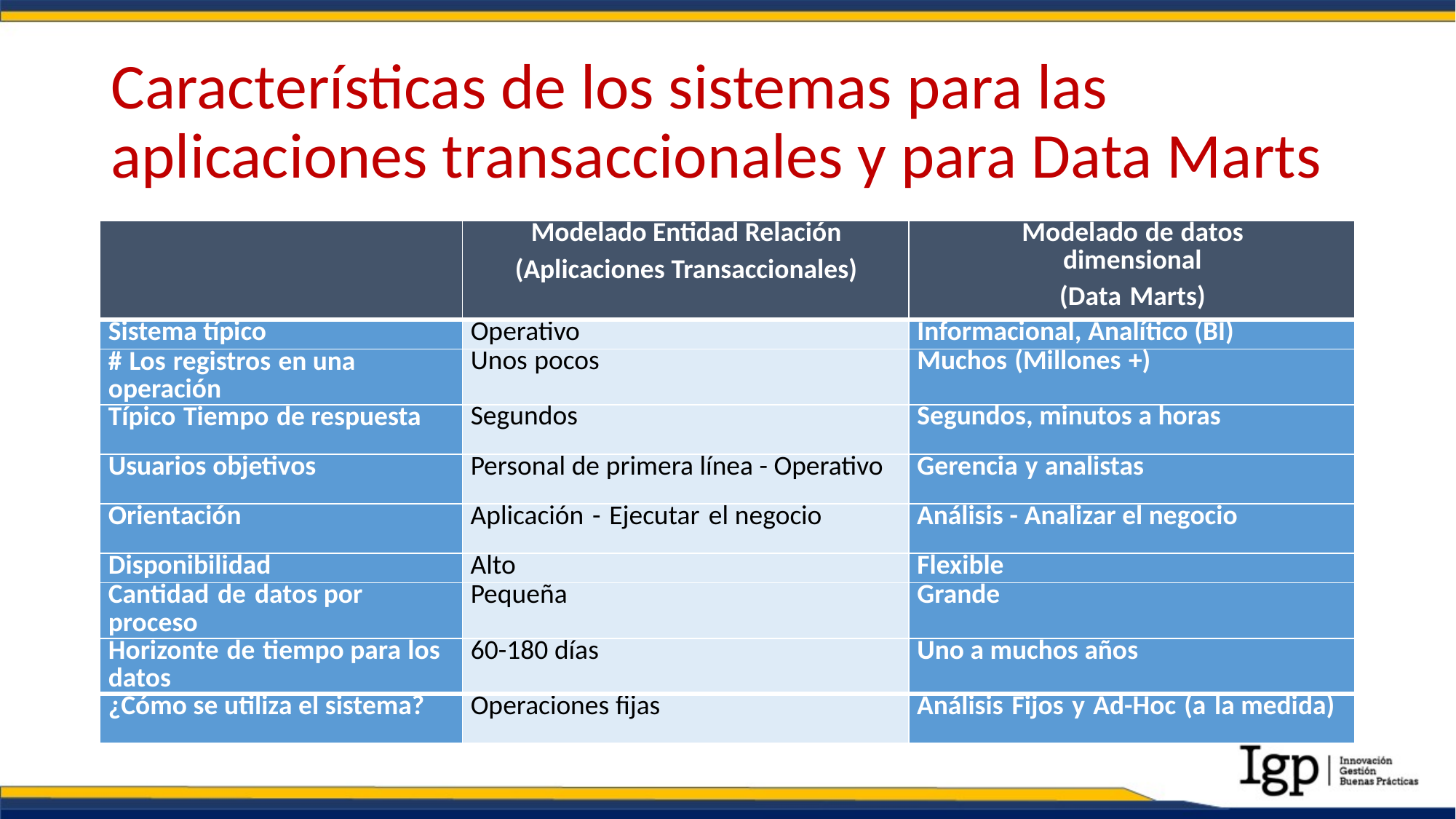

# Características de los sistemas para las aplicaciones transaccionales y para Data Marts
|  | Modelado Entidad Relación (Aplicaciones Transaccionales) | Modelado de datos dimensional (Data Marts) |
| --- | --- | --- |
| Sistema típico | Operativo | Informacional, Analítico (BI) |
| # Los registros en una operación | Unos pocos | Muchos (Millones +) |
| Típico Tiempo de respuesta | Segundos | Segundos, minutos a horas |
| Usuarios objetivos | Personal de primera línea - Operativo | Gerencia y analistas |
| Orientación | Aplicación - Ejecutar el negocio | Análisis - Analizar el negocio |
| Disponibilidad | Alto | Flexible |
| Cantidad de datos por proceso | Pequeña | Grande |
| Horizonte de tiempo para los datos | 60-180 días | Uno a muchos años |
| ¿Cómo se utiliza el sistema? | Operaciones fijas | Análisis Fijos y Ad-Hoc (a la medida) |